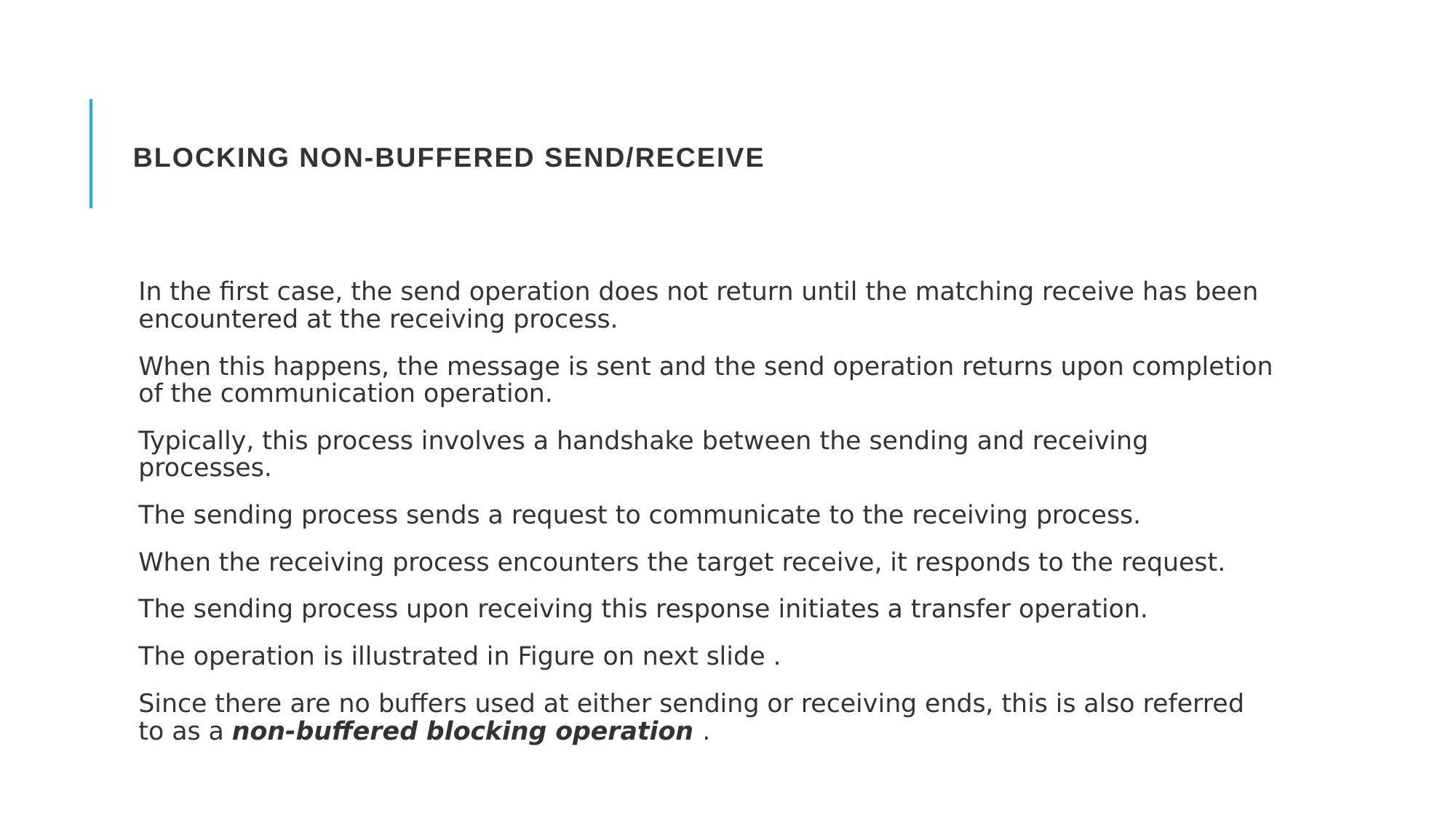

# Blocking Non-Buffered Send/Receive
In the first case, the send operation does not return until the matching receive has been encountered at the receiving process.
When this happens, the message is sent and the send operation returns upon completion of the communication operation.
Typically, this process involves a handshake between the sending and receiving processes.
The sending process sends a request to communicate to the receiving process.
When the receiving process encounters the target receive, it responds to the request.
The sending process upon receiving this response initiates a transfer operation.
The operation is illustrated in Figure on next slide .
Since there are no buffers used at either sending or receiving ends, this is also referred to as a non-buffered blocking operation .